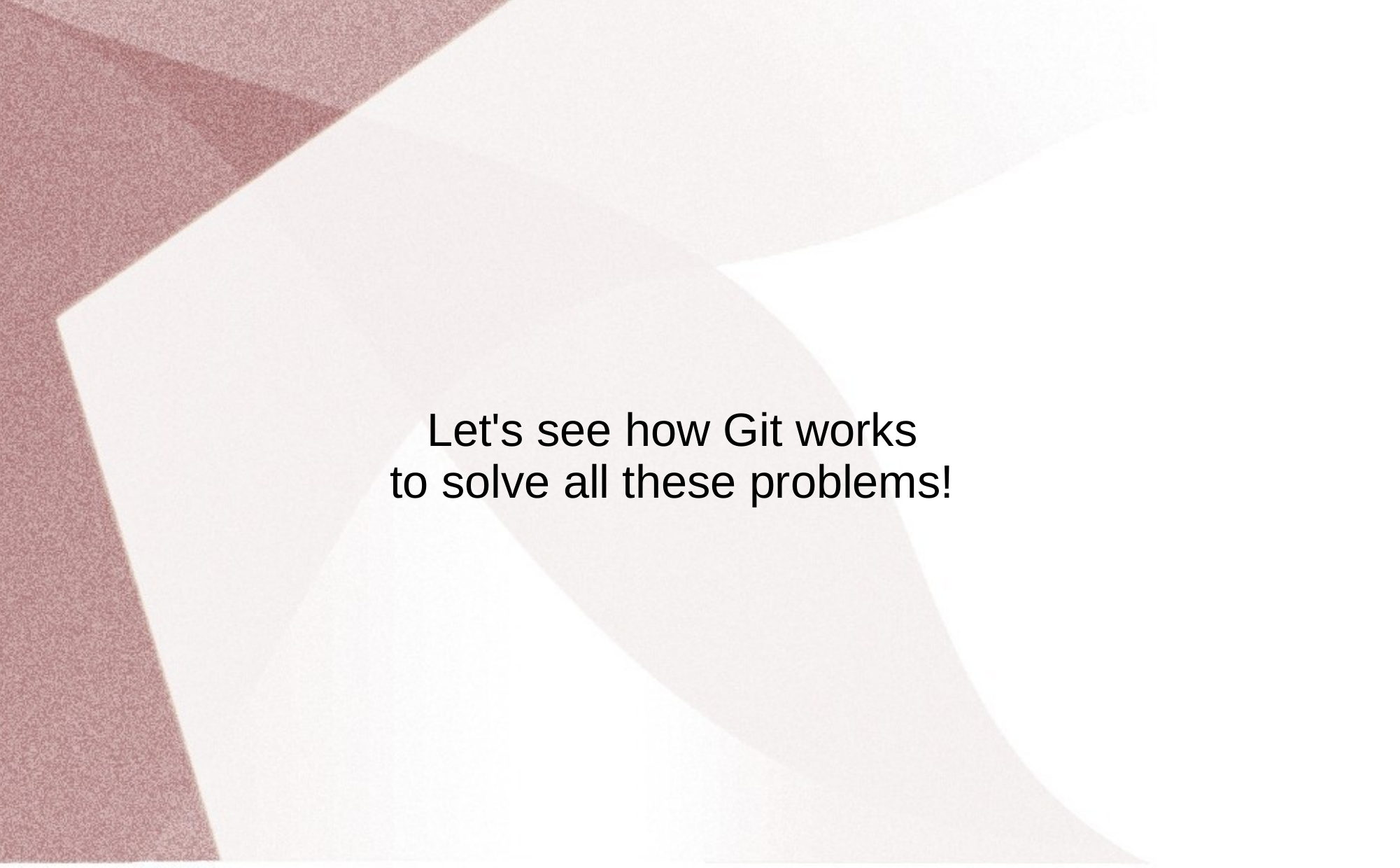

# Let's see how Git works  to solve all these problems!